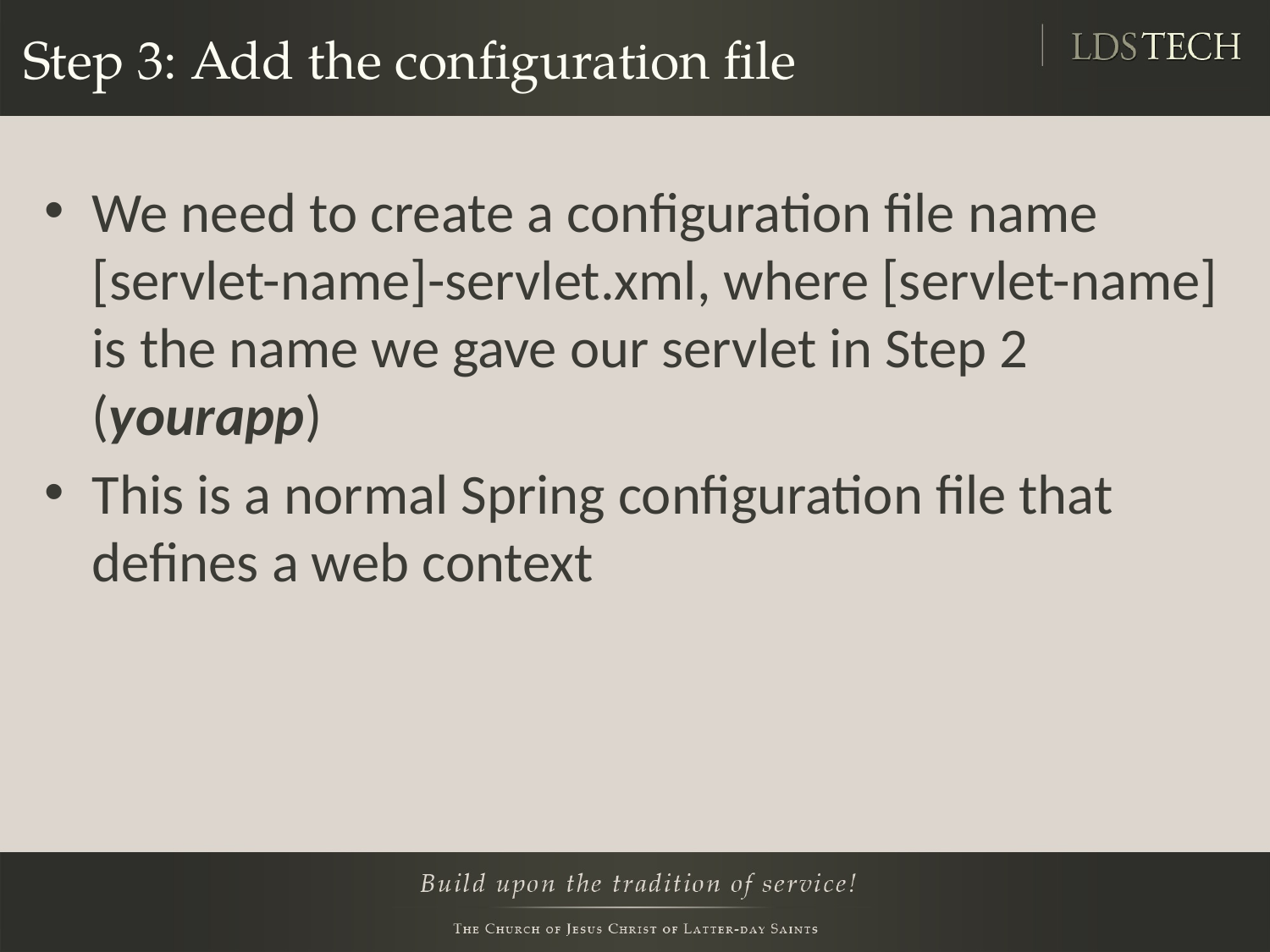

# Step 3: Add the configuration file
We need to create a configuration file name [servlet-name]-servlet.xml, where [servlet-name] is the name we gave our servlet in Step 2 (yourapp)
This is a normal Spring configuration file that defines a web context